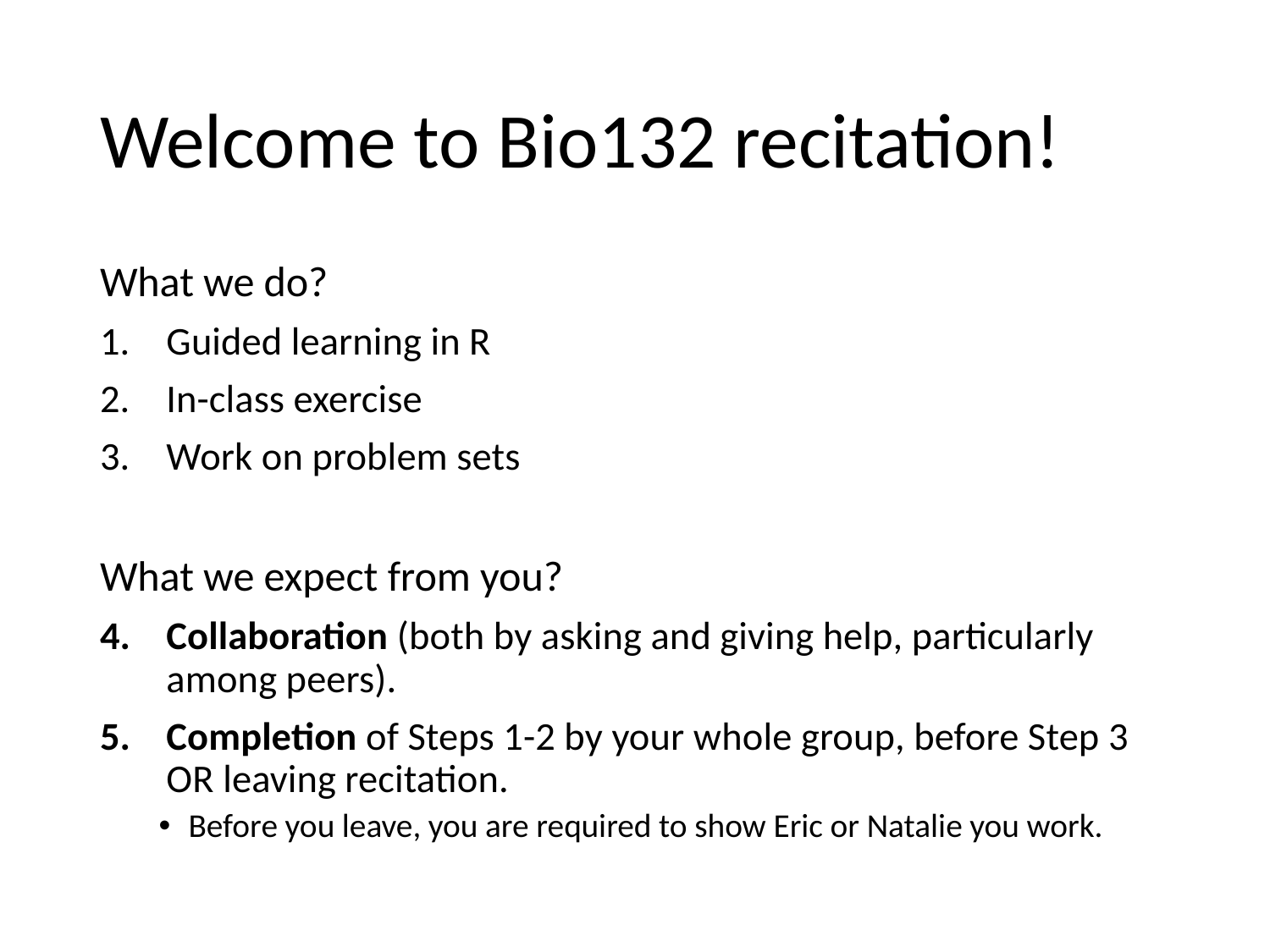

# Welcome to Bio132 recitation!
What we do?
Guided learning in R
In-class exercise
Work on problem sets

What we expect from you?
Collaboration (both by asking and giving help, particularly among peers).
Completion of Steps 1-2 by your whole group, before Step 3 OR leaving recitation.
Before you leave, you are required to show Eric or Natalie you work.